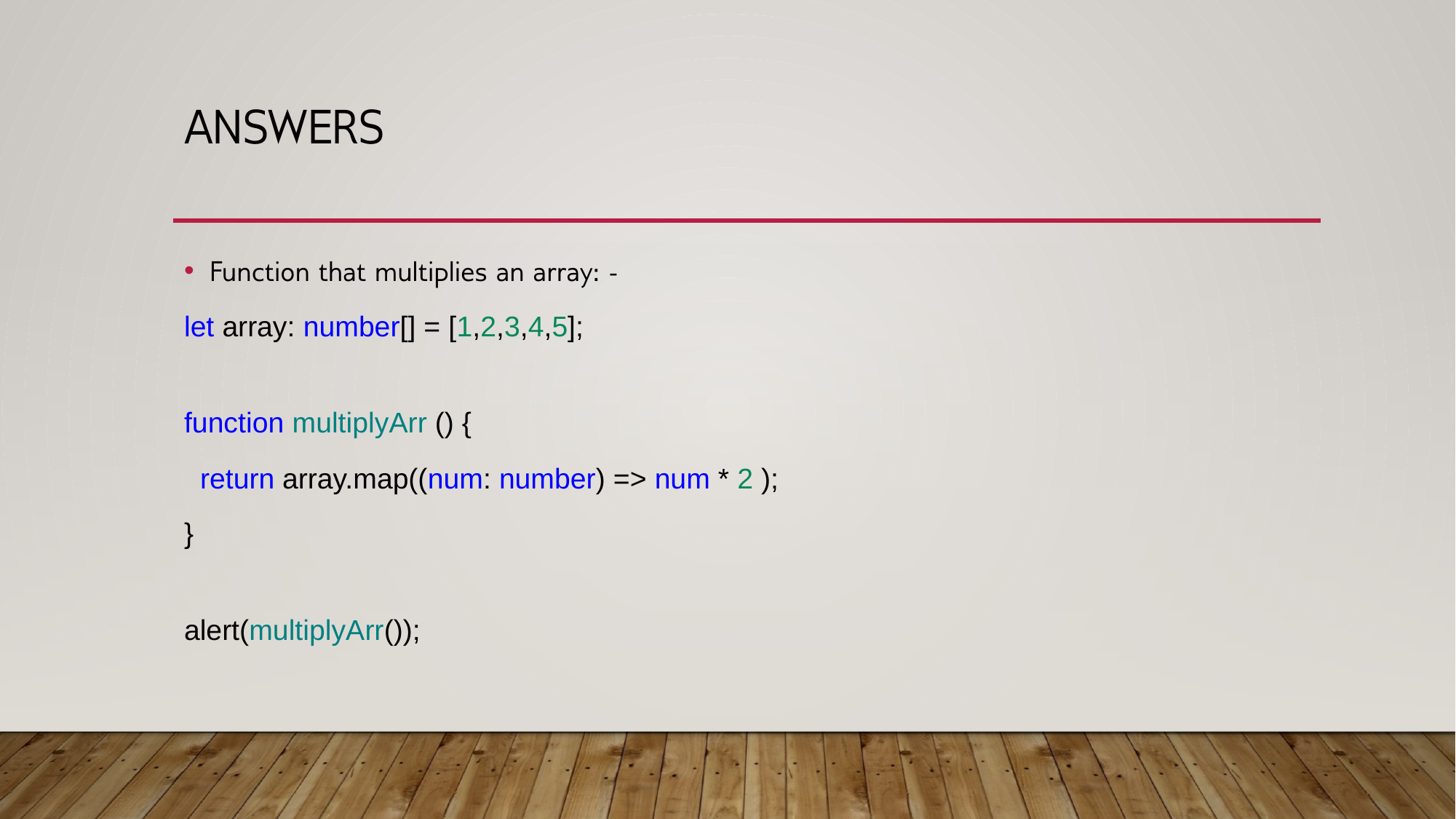

# Answers
Function that multiplies an array: -
let array: number[] = [1,2,3,4,5];
function multiplyArr () {
  return array.map((num: number) => num * 2 );
}
alert(multiplyArr());